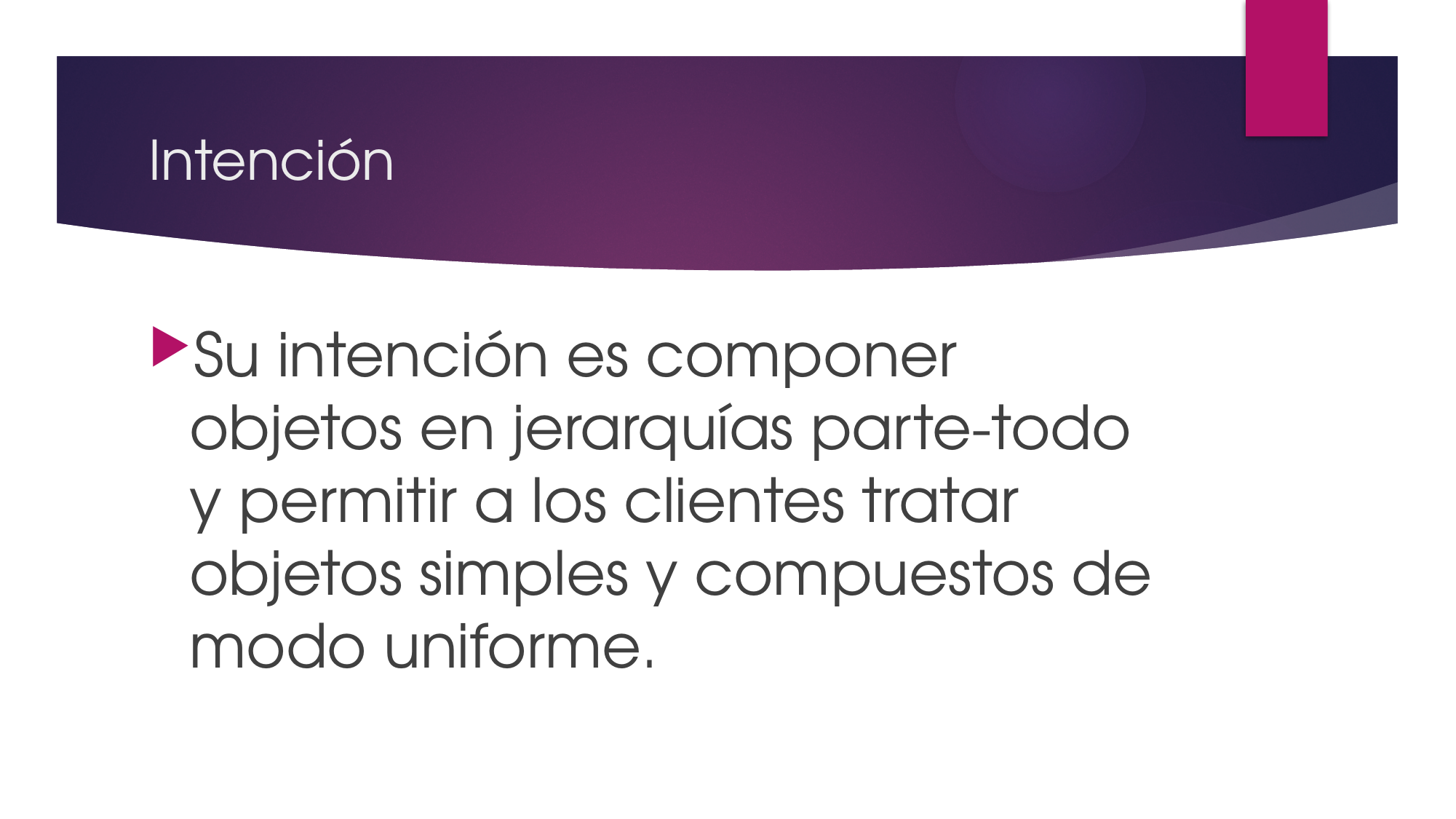

# Intención
Su intención es componer objetos en jerarquías parte-todo y permitir a los clientes tratar objetos simples y compuestos de modo uniforme.